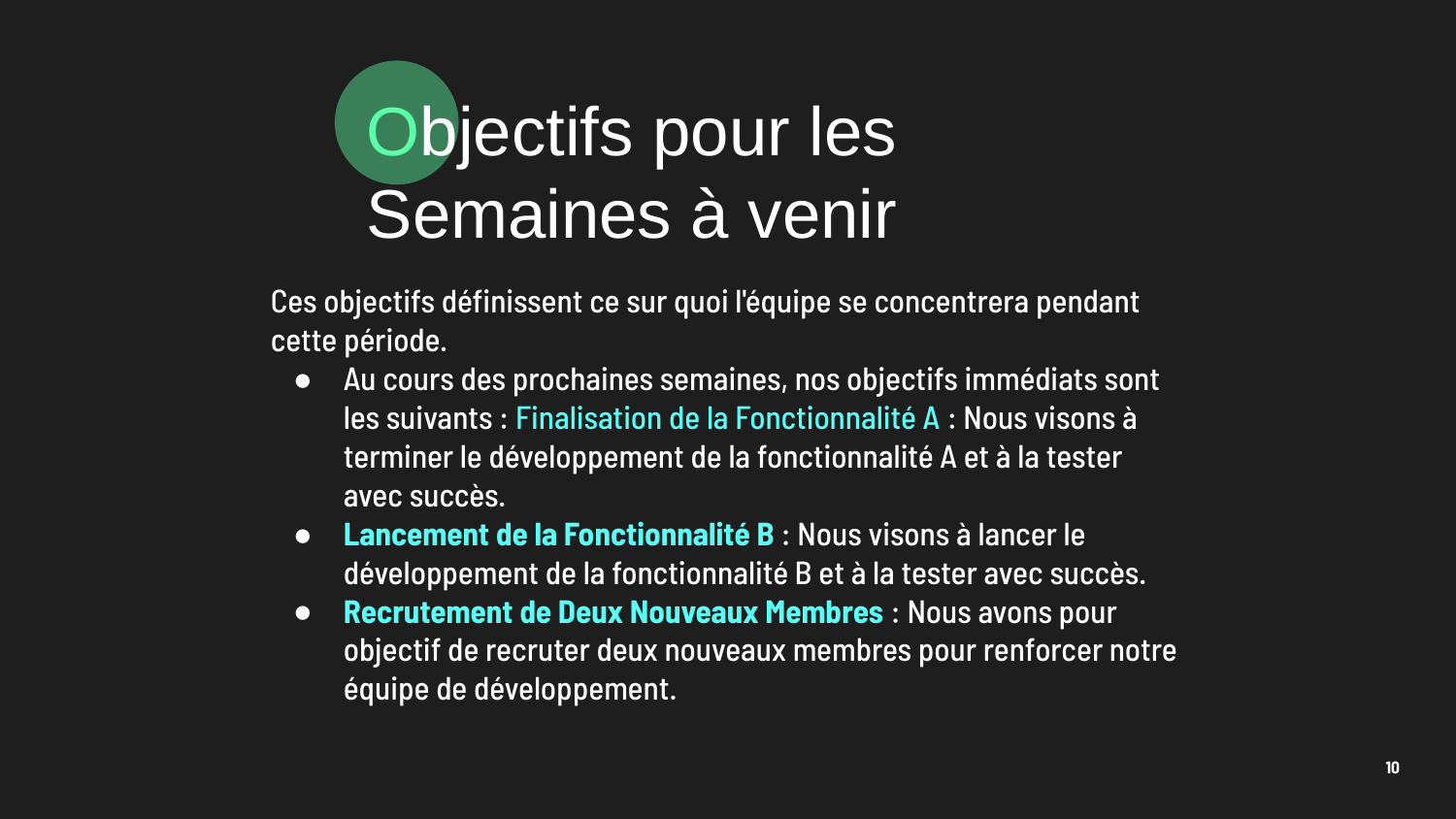

# Objectifs pour les Semaines à venir
Ces objectifs définissent ce sur quoi l'équipe se concentrera pendant cette période.
Au cours des prochaines semaines, nos objectifs immédiats sont les suivants : Finalisation de la Fonctionnalité A : Nous visons à terminer le développement de la fonctionnalité A et à la tester avec succès.
Lancement de la Fonctionnalité B : Nous visons à lancer le développement de la fonctionnalité B et à la tester avec succès.
Recrutement de Deux Nouveaux Membres : Nous avons pour objectif de recruter deux nouveaux membres pour renforcer notre équipe de développement.
10